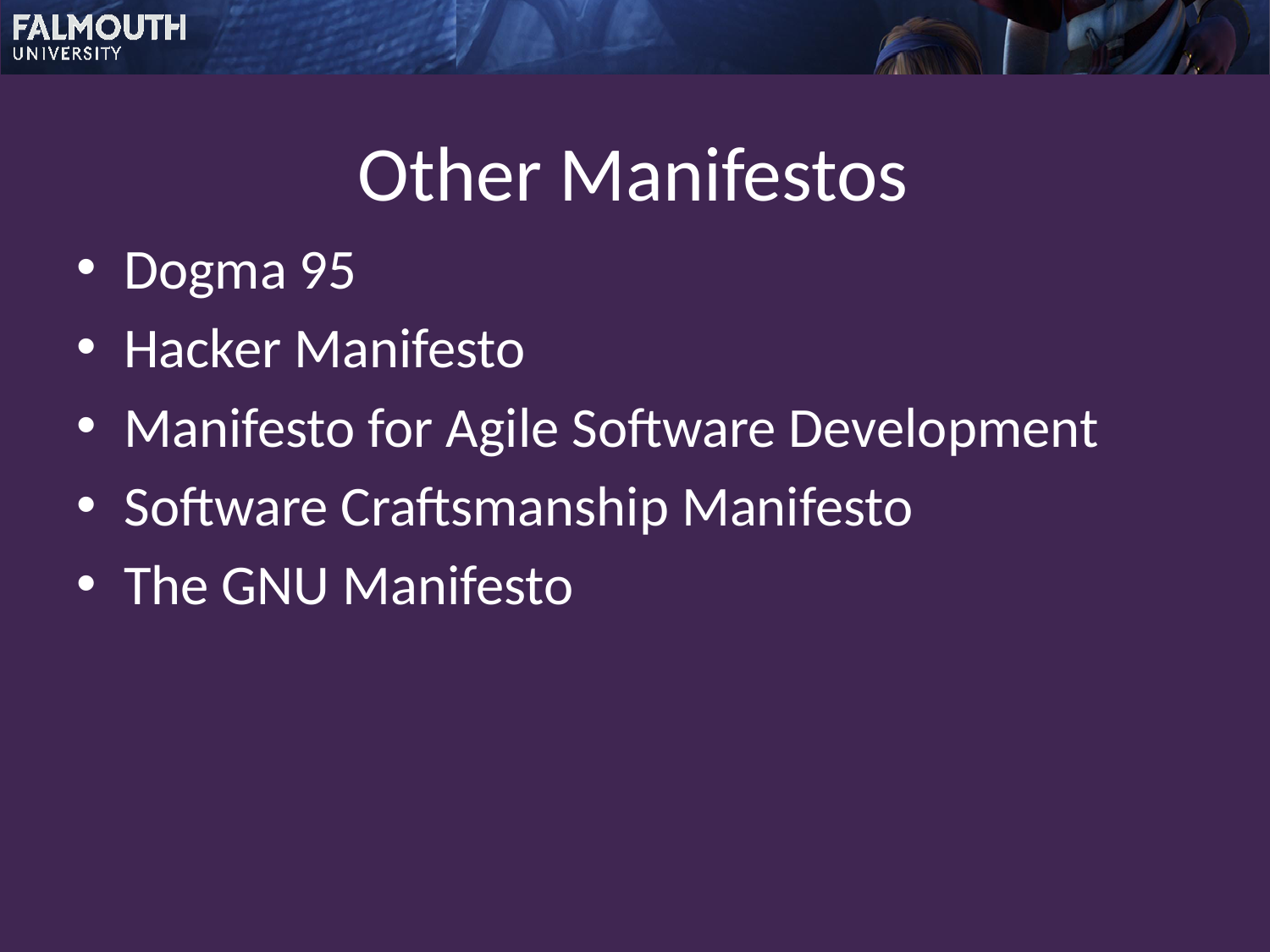

# Other Manifestos
Dogma 95
Hacker Manifesto
Manifesto for Agile Software Development
Software Craftsmanship Manifesto
The GNU Manifesto